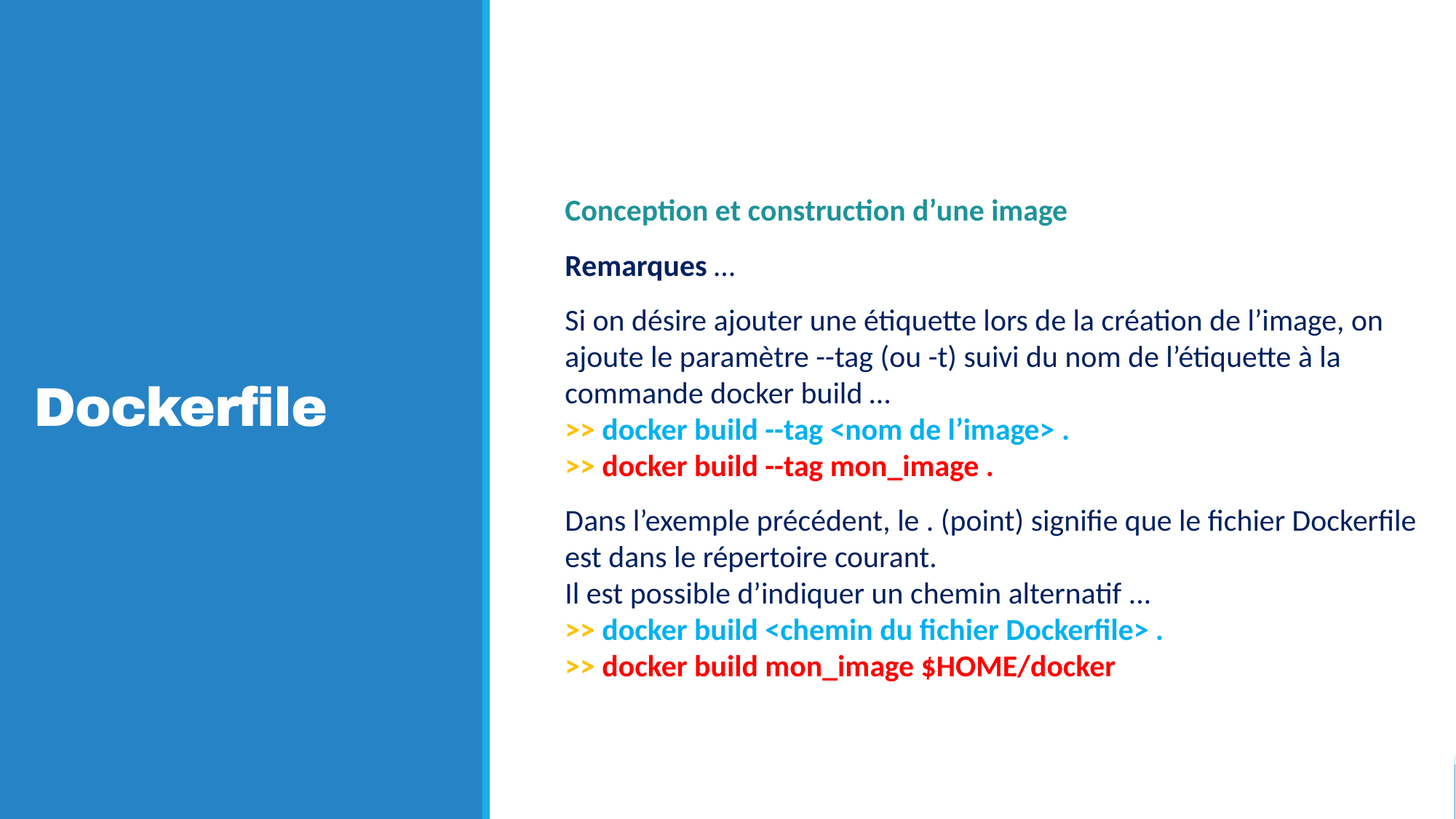

# Dockerfile

Conception et construction d’une image
Remarques …
Si on désire ajouter une étiquette lors de la création de l’image, on ajoute le paramètre --tag (ou -t) suivi du nom de l’étiquette à la commande docker build …
>> docker build --tag <nom de l’image> .
>> docker build --tag mon_image .
Dans l’exemple précédent, le . (point) signifie que le fichier Dockerfile est dans le répertoire courant.
Il est possible d’indiquer un chemin alternatif ...
>> docker build <chemin du fichier Dockerfile> .
>> docker build mon_image $HOME/docker